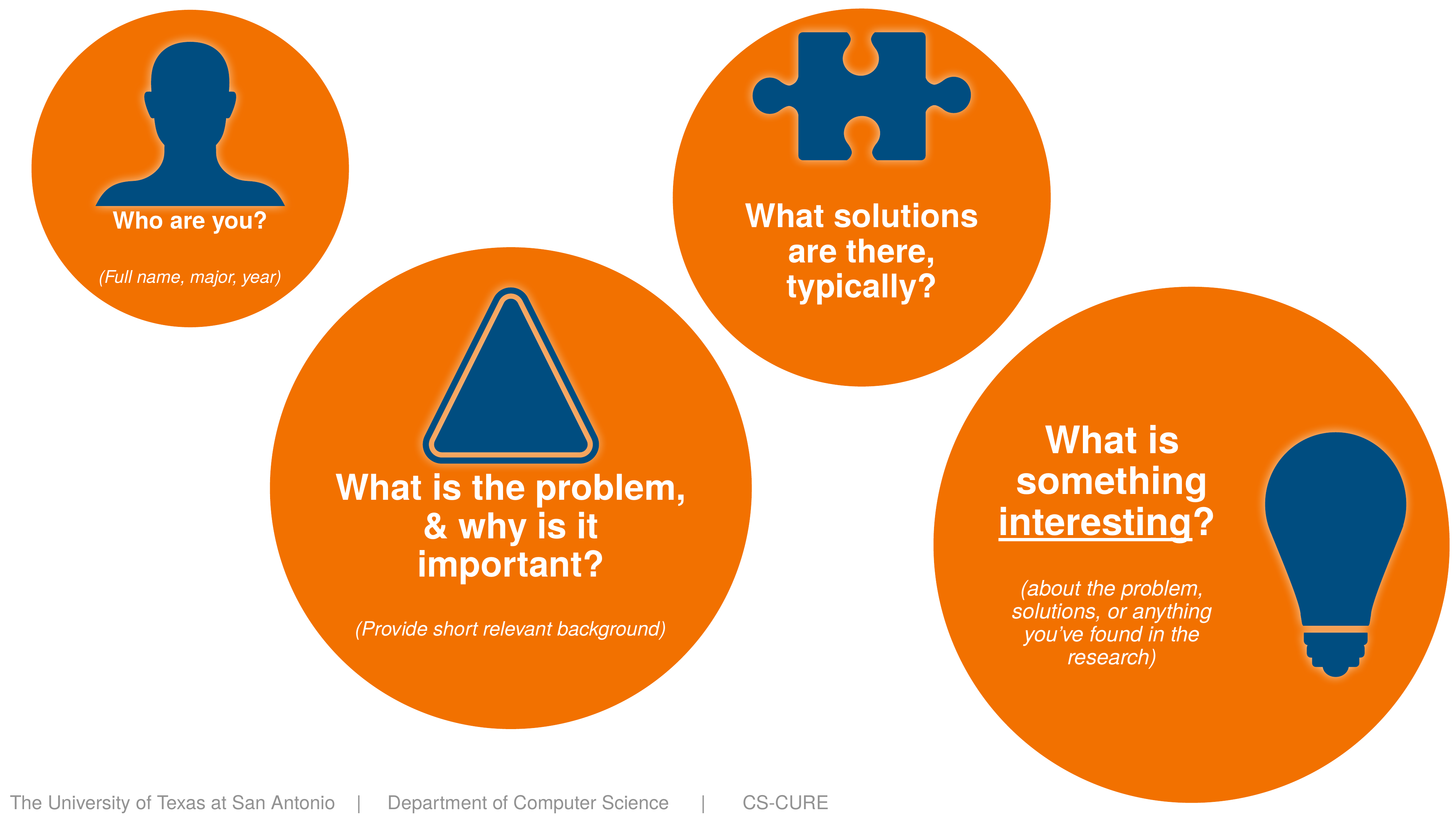

What solutions are there, typically?
Who are you?
(Full name, major, year)

What is something interesting?
(about the problem, solutions, or anything you’ve found in the research)

What is the problem, & why is it important?
(Provide short relevant background)
19